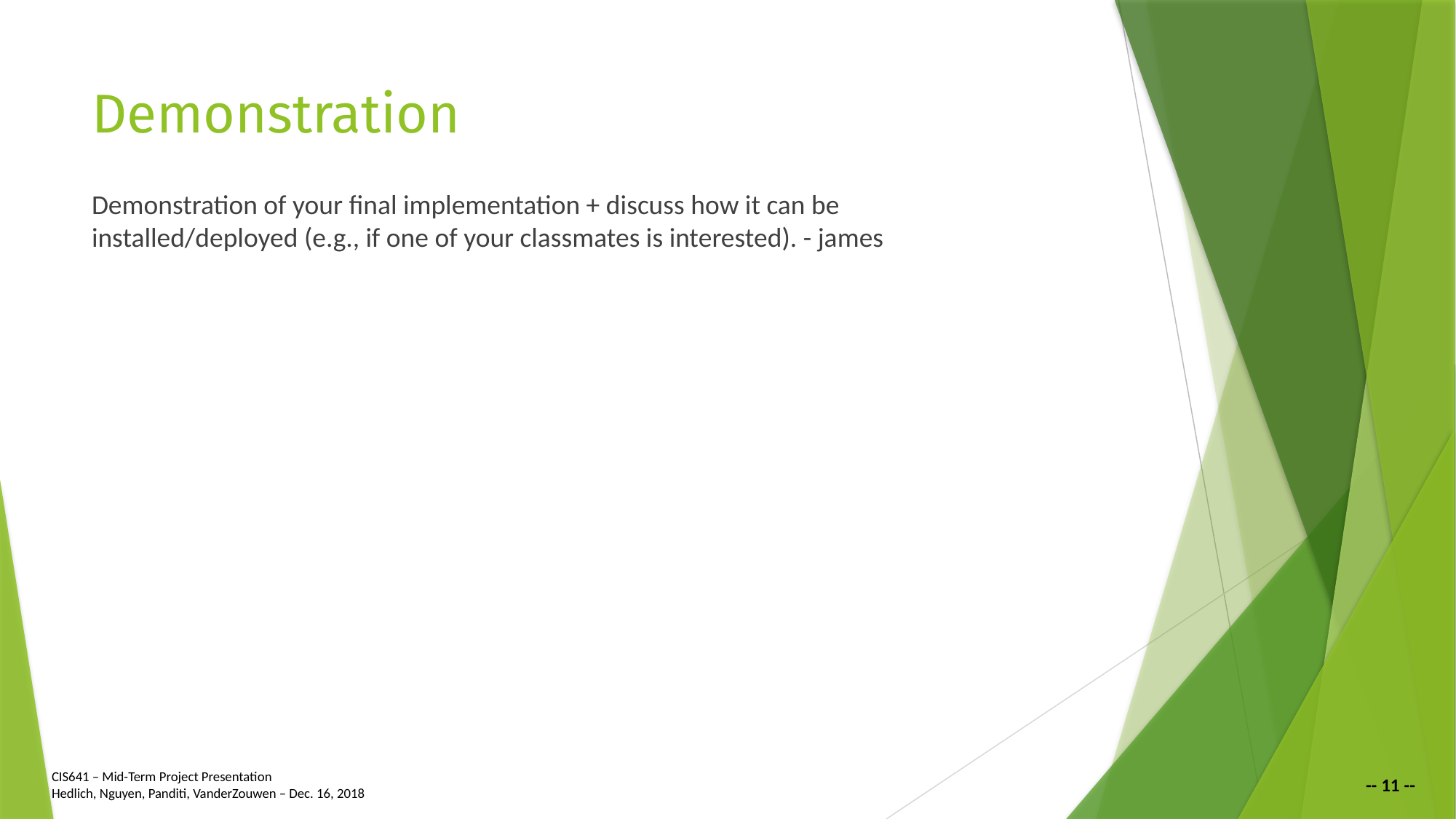

# Demonstration
Demonstration of your final implementation + discuss how it can be installed/deployed (e.g., if one of your classmates is interested). - james

CIS641 – Mid-Term Project Presentation
Hedlich, Nguyen, Panditi, VanderZouwen – Dec. 16, 2018
-- 11 --